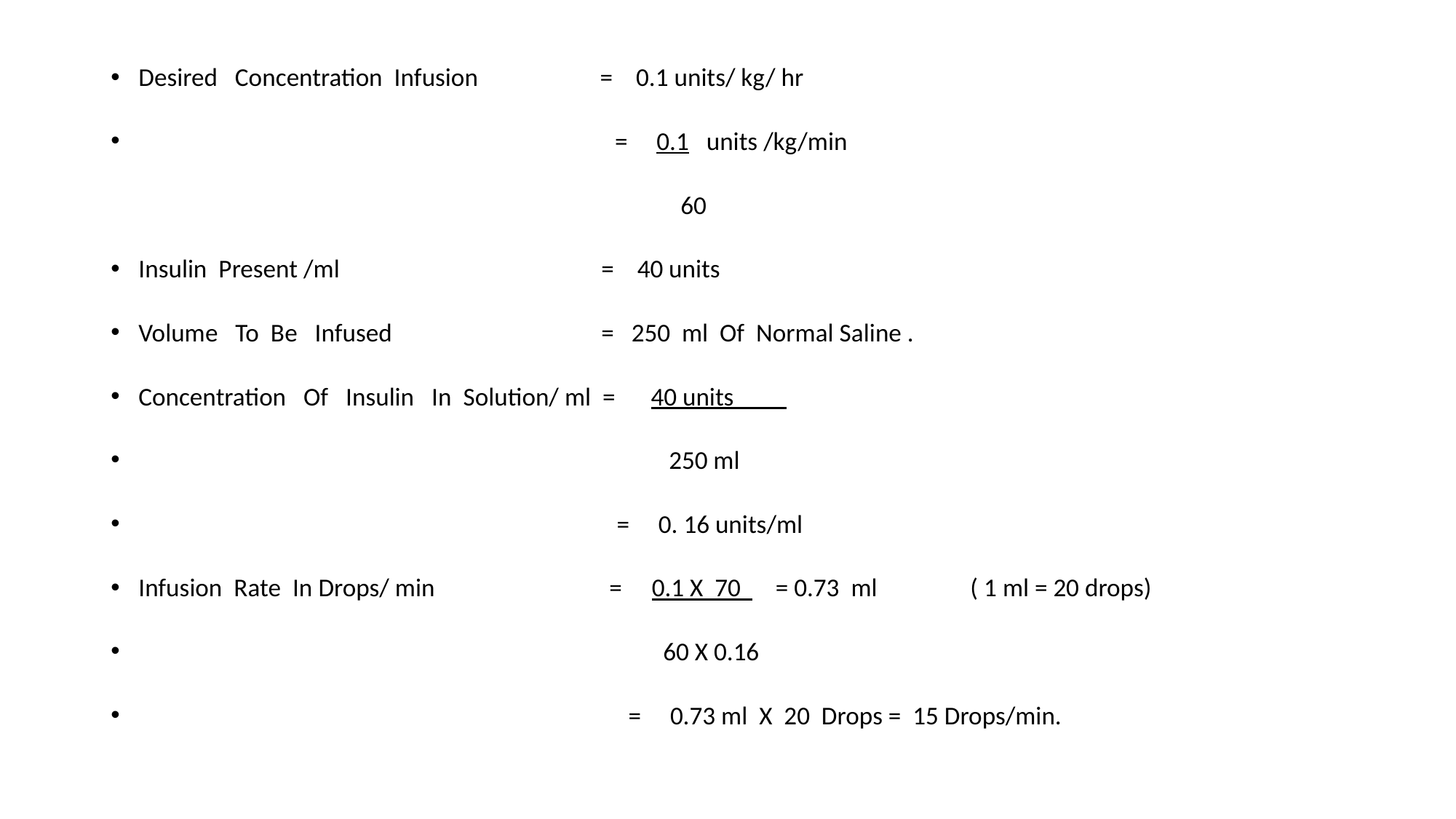

Desired   Concentration  Infusion                     =    0.1 units/ kg/ hr
                  	                                         =     0.1   units /kg/min
                                              	                                             60
Insulin  Present /ml                                             =    40 units
Volume   To  Be   Infused                                    =   250  ml  Of  Normal Saline .
Concentration   Of   Insulin   In  Solution/ ml  =      40 units
	                                              250 ml
	                                     =     0. 16 units/ml
Infusion  Rate  In Drops/ min                              =     0.1 X  70      = 0.73  ml                ( 1 ml = 20 drops)
	                                             60 X 0.16
	                                       =     0.73 ml  X  20  Drops =  15 Drops/min.